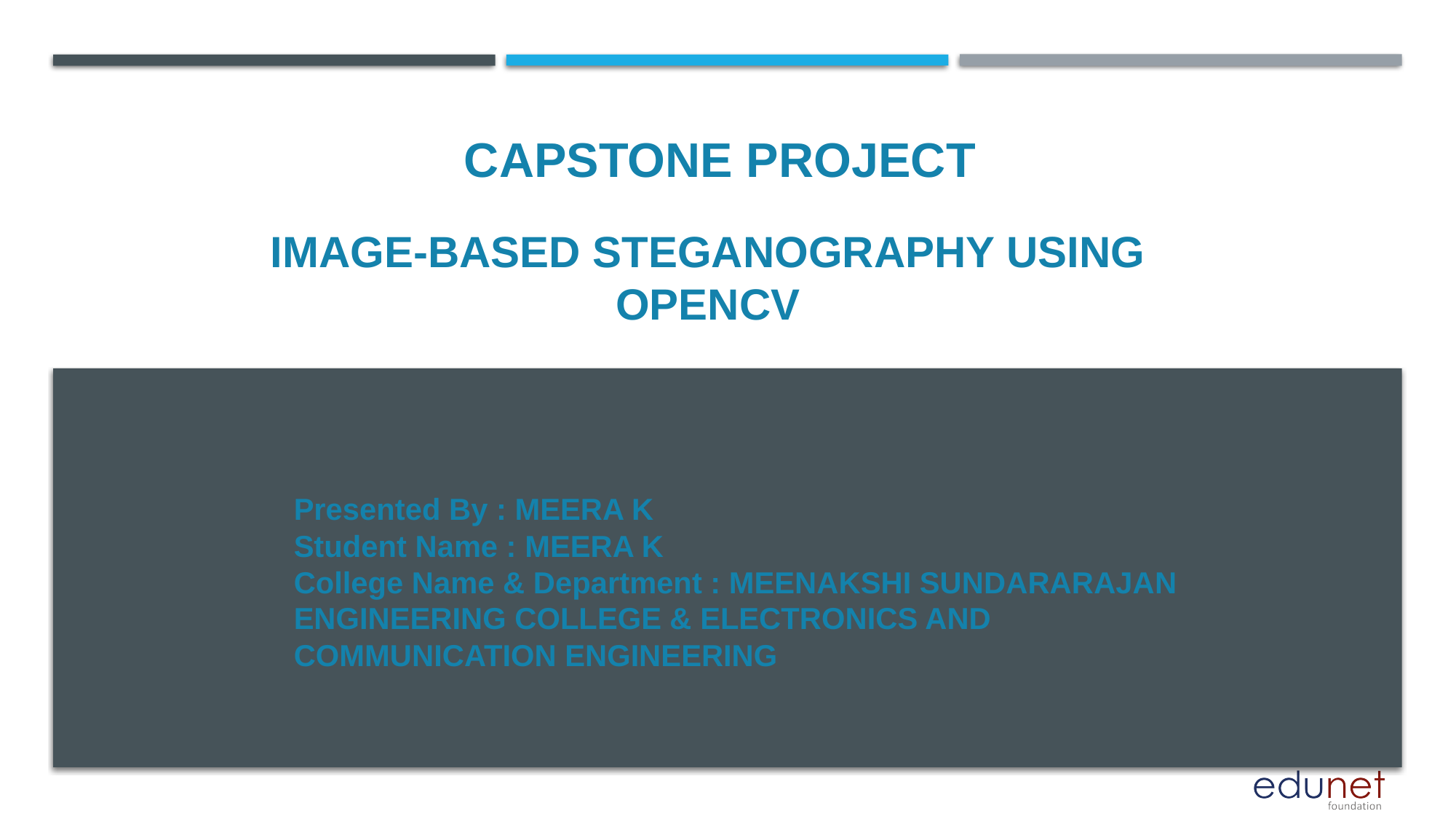

CAPSTONE PROJECT
# Image-Based Steganography using OpenCV
Presented By : MEERA K
Student Name : MEERA K
College Name & Department : MEENAKSHI SUNDARARAJAN ENGINEERING COLLEGE & ELECTRONICS AND COMMUNICATION ENGINEERING